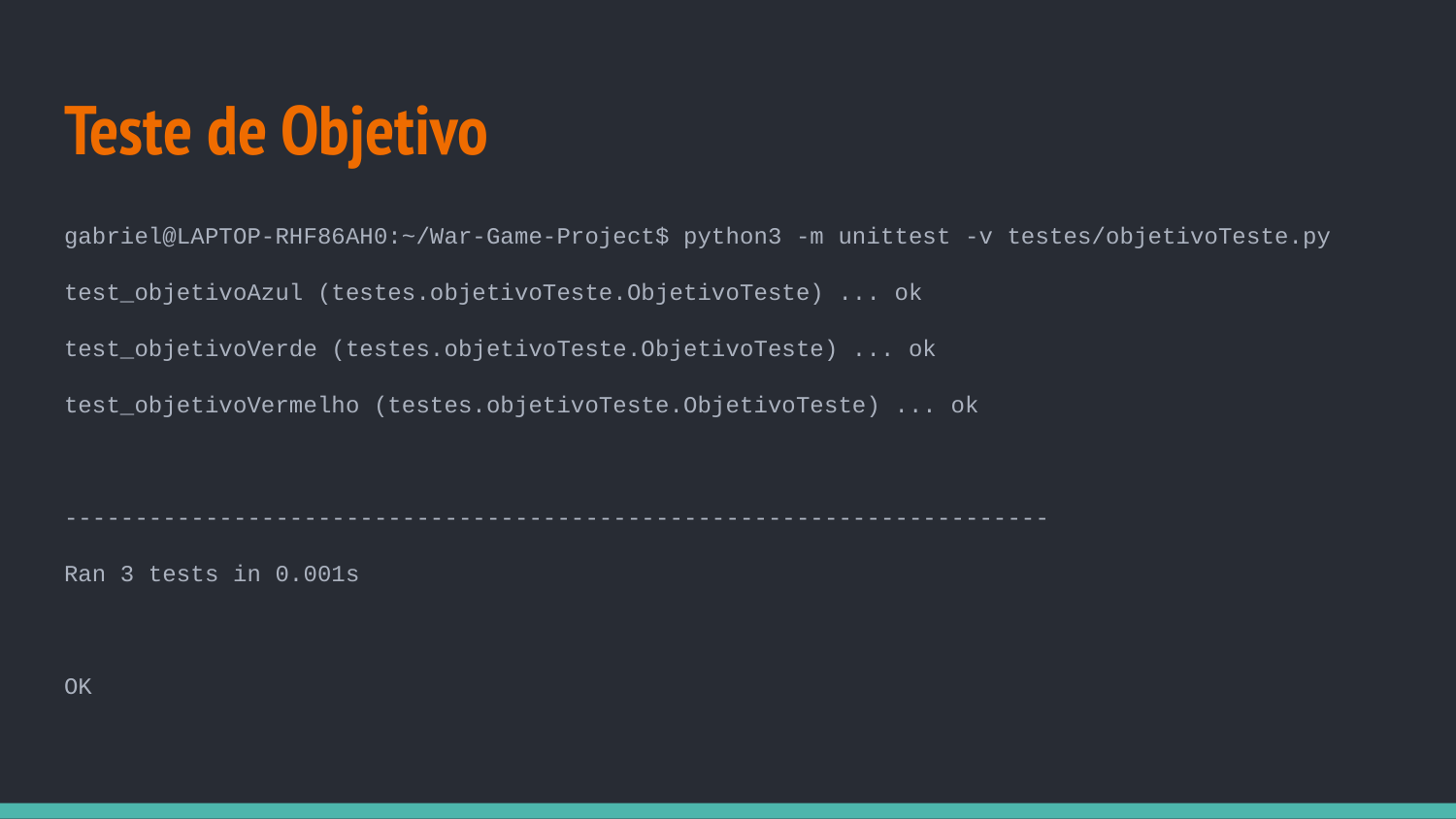

# Teste de Objetivo
gabriel@LAPTOP-RHF86AH0:~/War-Game-Project$ python3 -m unittest -v testes/objetivoTeste.py
test_objetivoAzul (testes.objetivoTeste.ObjetivoTeste) ... ok
test_objetivoVerde (testes.objetivoTeste.ObjetivoTeste) ... ok
test_objetivoVermelho (testes.objetivoTeste.ObjetivoTeste) ... ok

----------------------------------------------------------------------
Ran 3 tests in 0.001s

OK